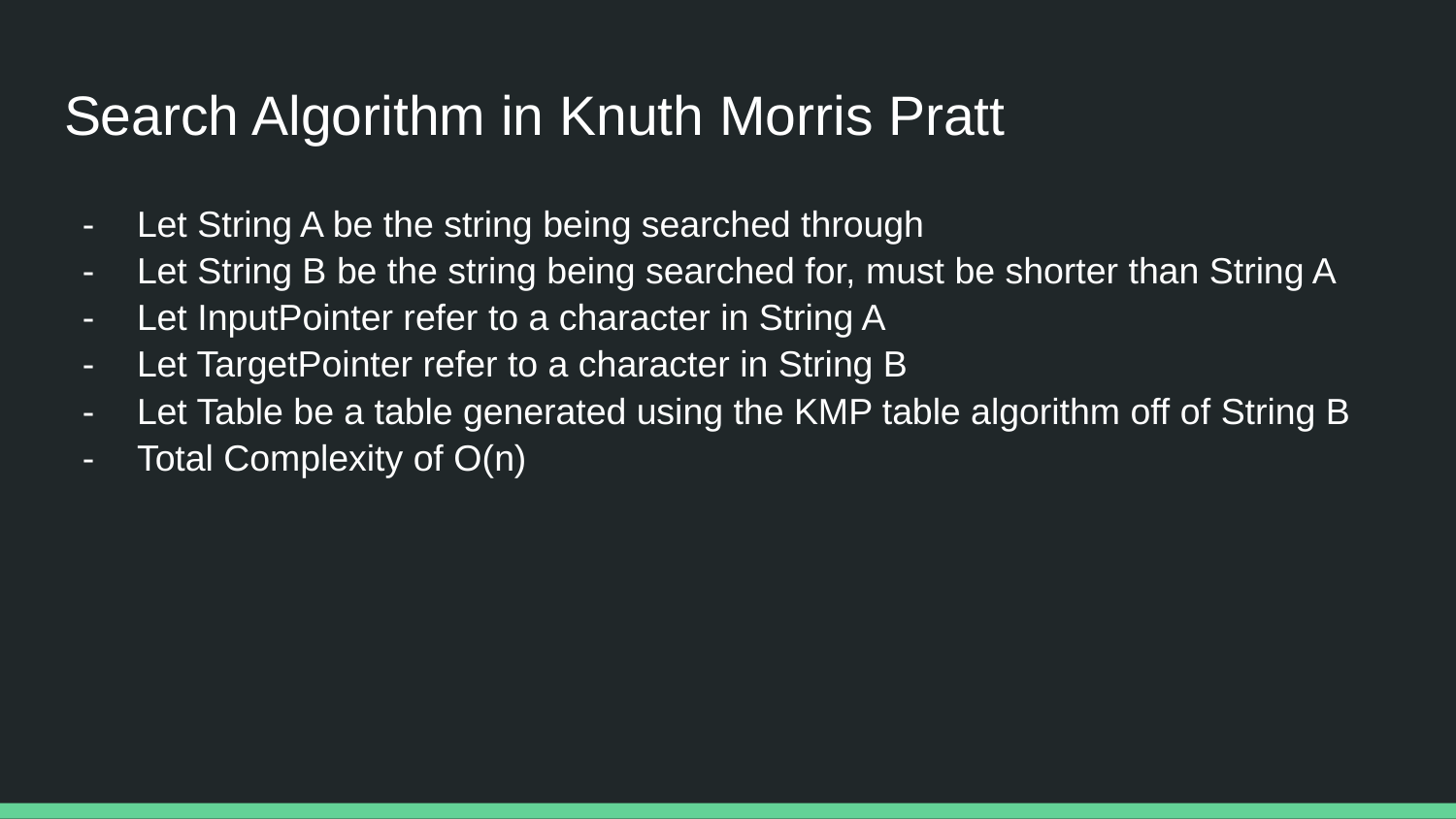

# Search Algorithm in Knuth Morris Pratt
Let String A be the string being searched through
Let String B be the string being searched for, must be shorter than String A
Let InputPointer refer to a character in String A
Let TargetPointer refer to a character in String B
Let Table be a table generated using the KMP table algorithm off of String B
Total Complexity of O(n)